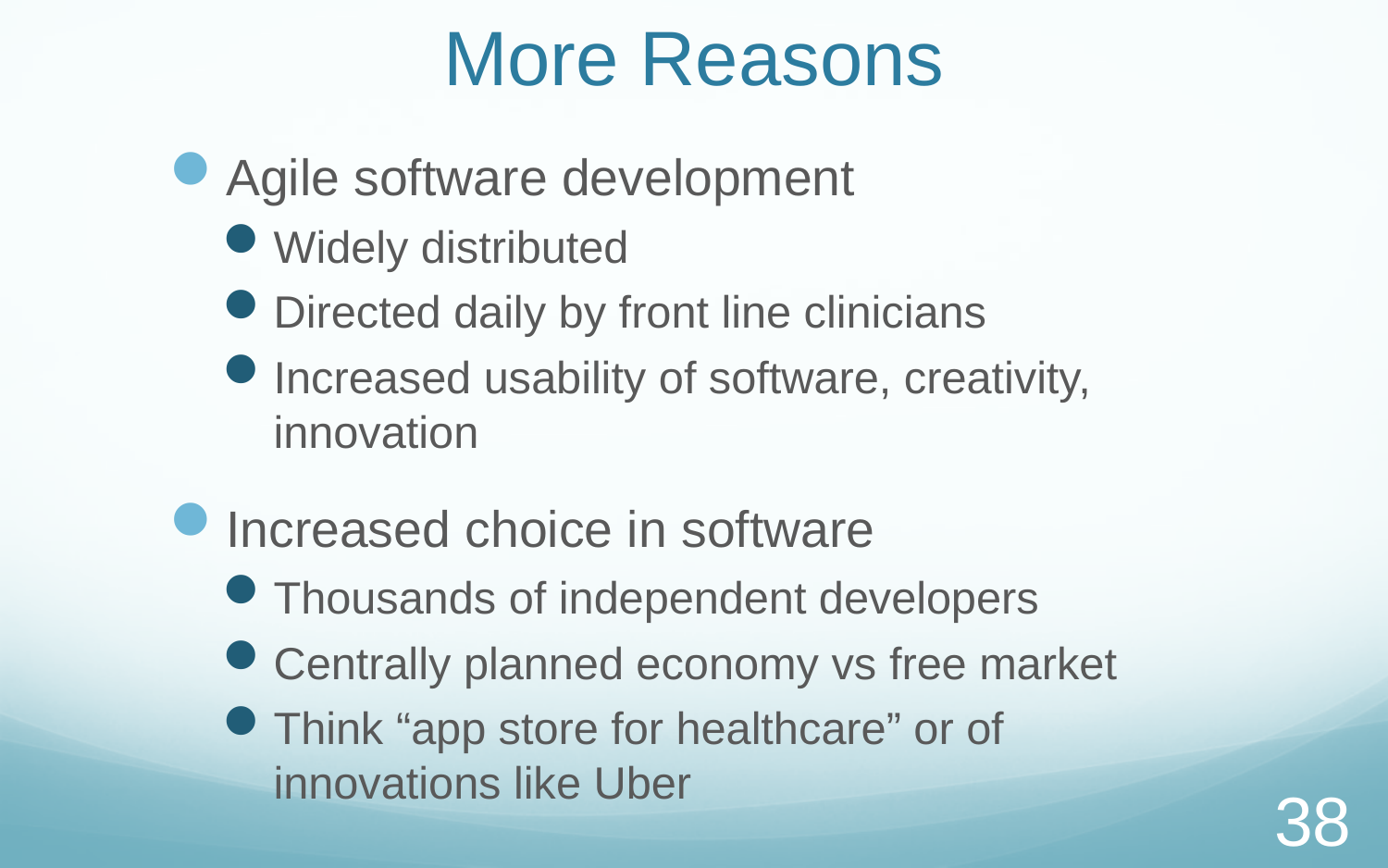

# More Reasons
Agile software development
Widely distributed
Directed daily by front line clinicians
Increased usability of software, creativity, innovation
Increased choice in software
Thousands of independent developers
Centrally planned economy vs free market
Think “app store for healthcare” or of innovations like Uber
38